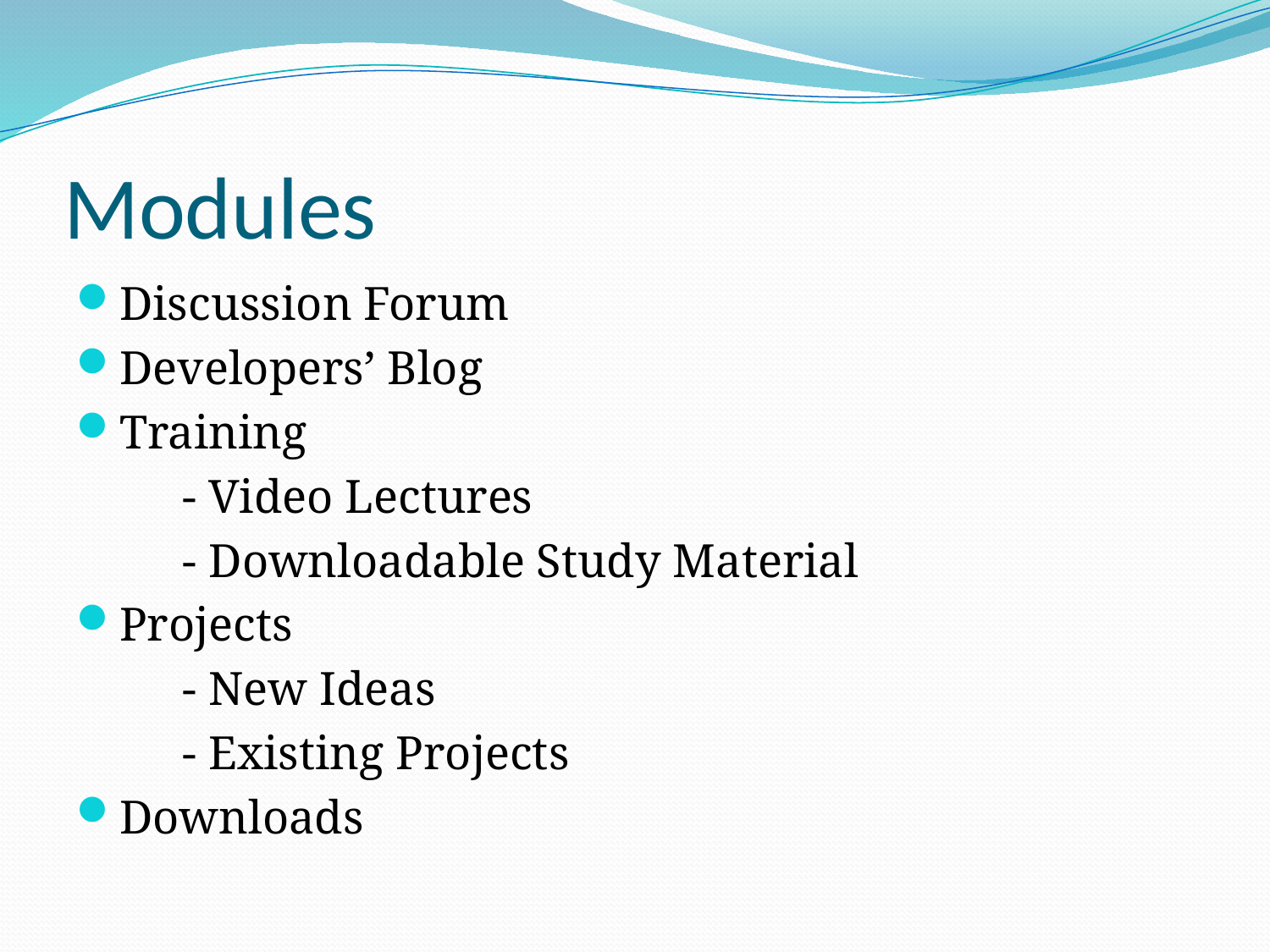

# Modules
Discussion Forum
Developers’ Blog
Training
         - Video Lectures
         - Downloadable Study Material
Projects
         - New Ideas
         - Existing Projects
Downloads